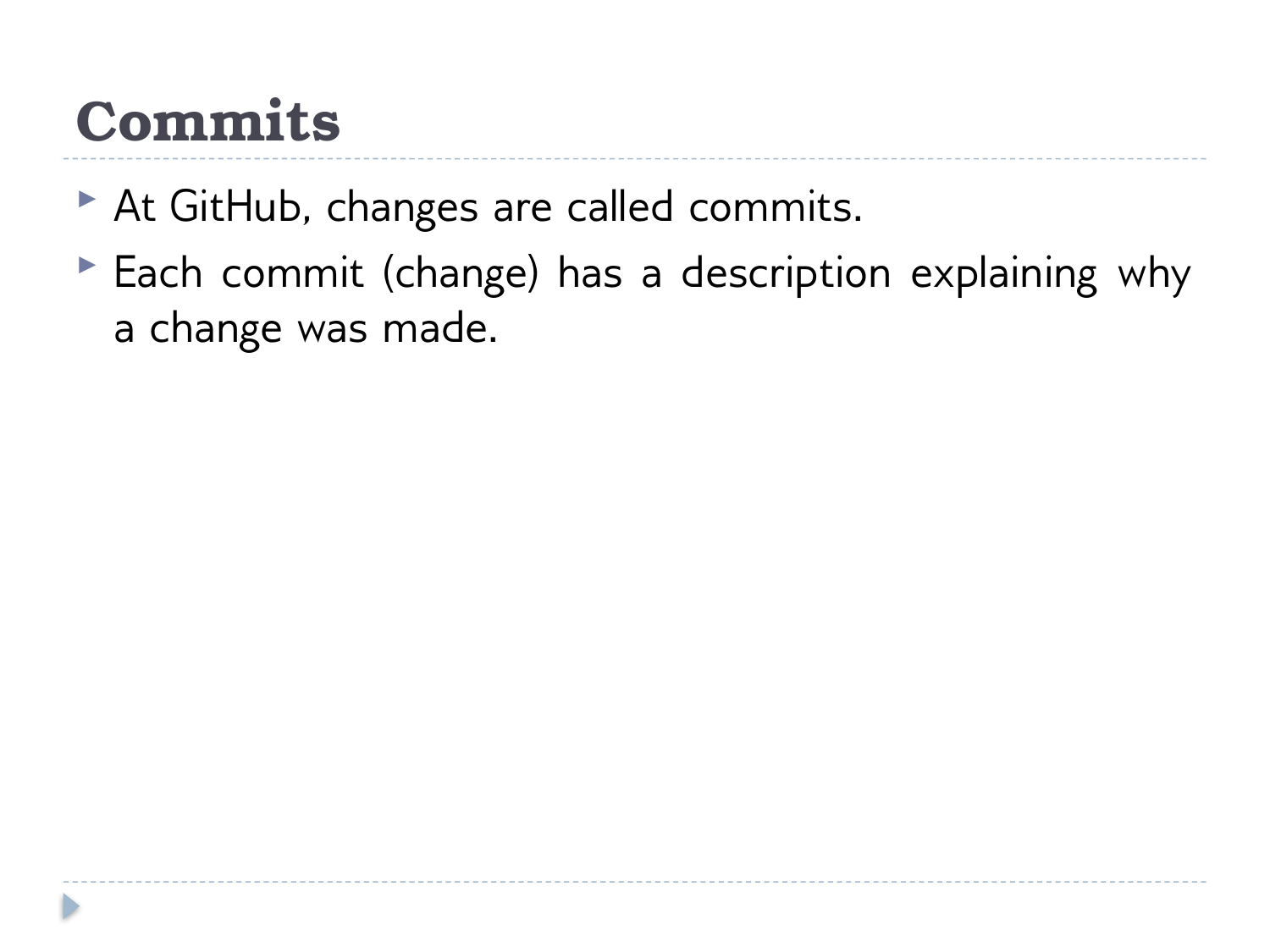

# Commits
At GitHub, changes are called commits.
Each commit (change) has a description explaining why a change was made.